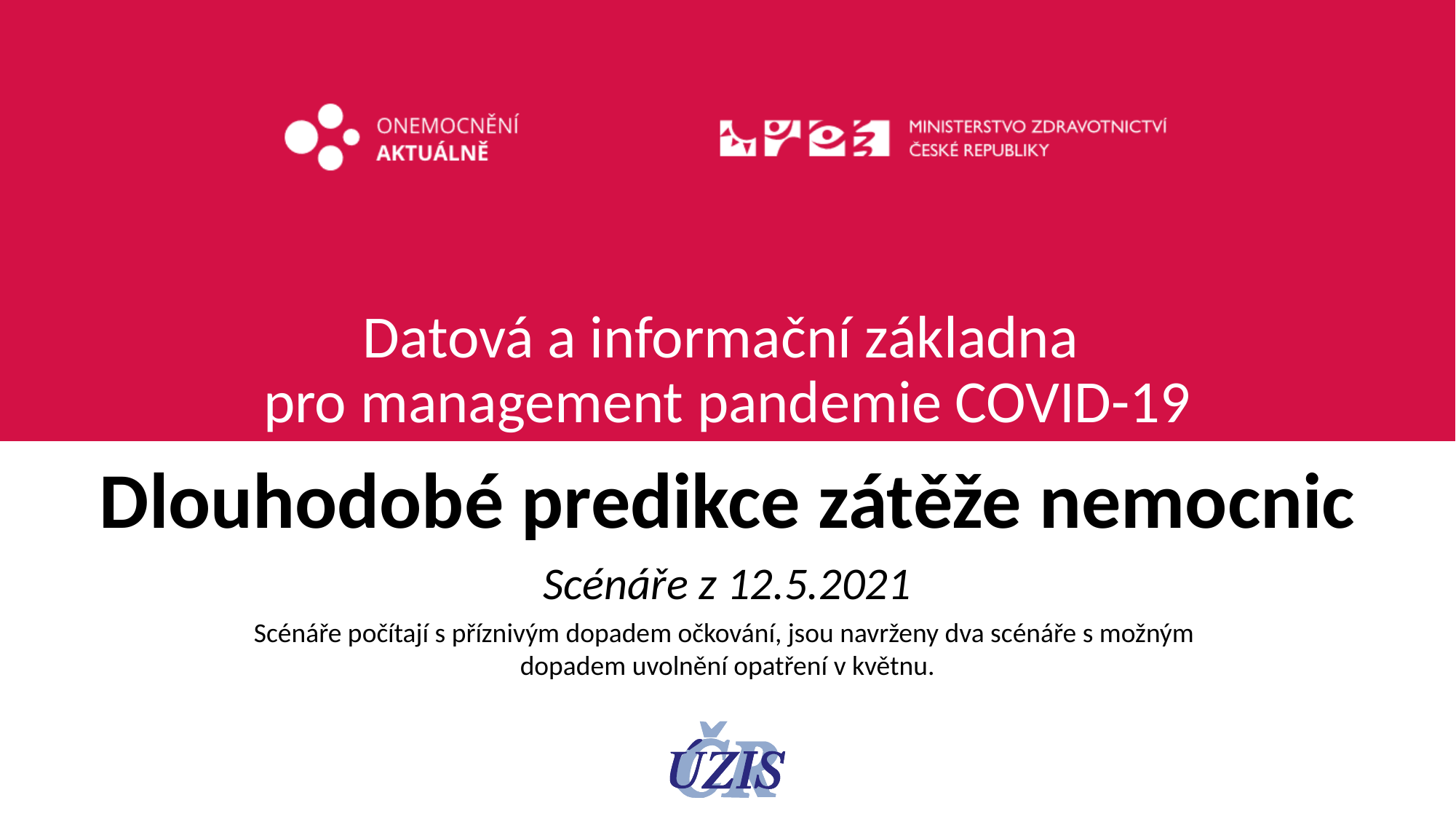

# Datová a informační základna pro management pandemie COVID-19
Dlouhodobé predikce zátěže nemocnic
Scénáře z 12.5.2021
Scénáře počítají s příznivým dopadem očkování, jsou navrženy dva scénáře s možným
dopadem uvolnění opatření v květnu.